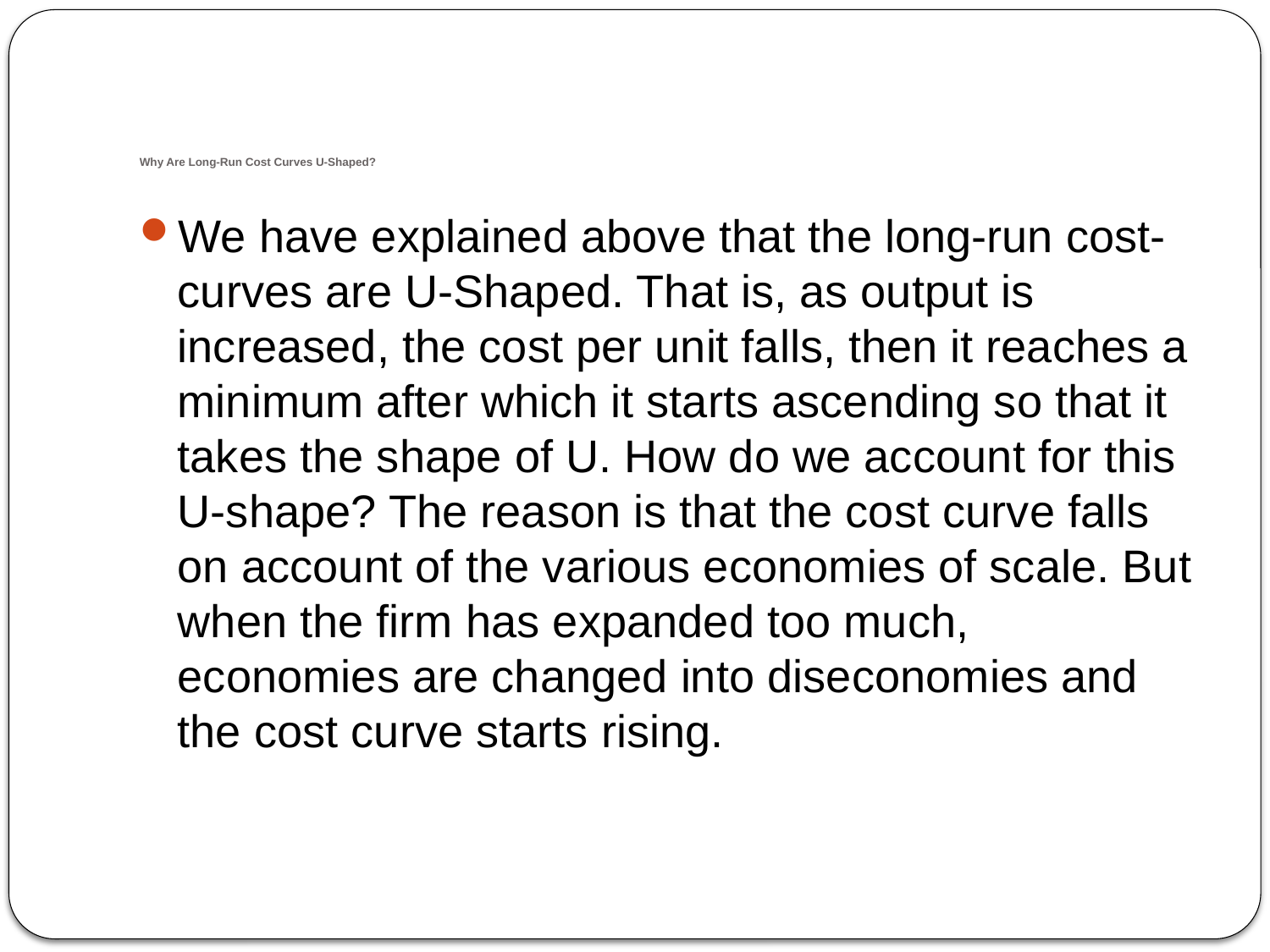

# Why Are Long-Run Cost Curves U-Shaped?
We have explained above that the long-run cost-curves are U-Shaped. That is, as output is increased, the cost per unit falls, then it reaches a minimum after which it starts ascending so that it takes the shape of U. How do we account for this U-shape? The reason is that the cost curve falls on account of the various economies of scale. But when the firm has expanded too much, economies are changed into diseconomies and the cost curve starts rising.